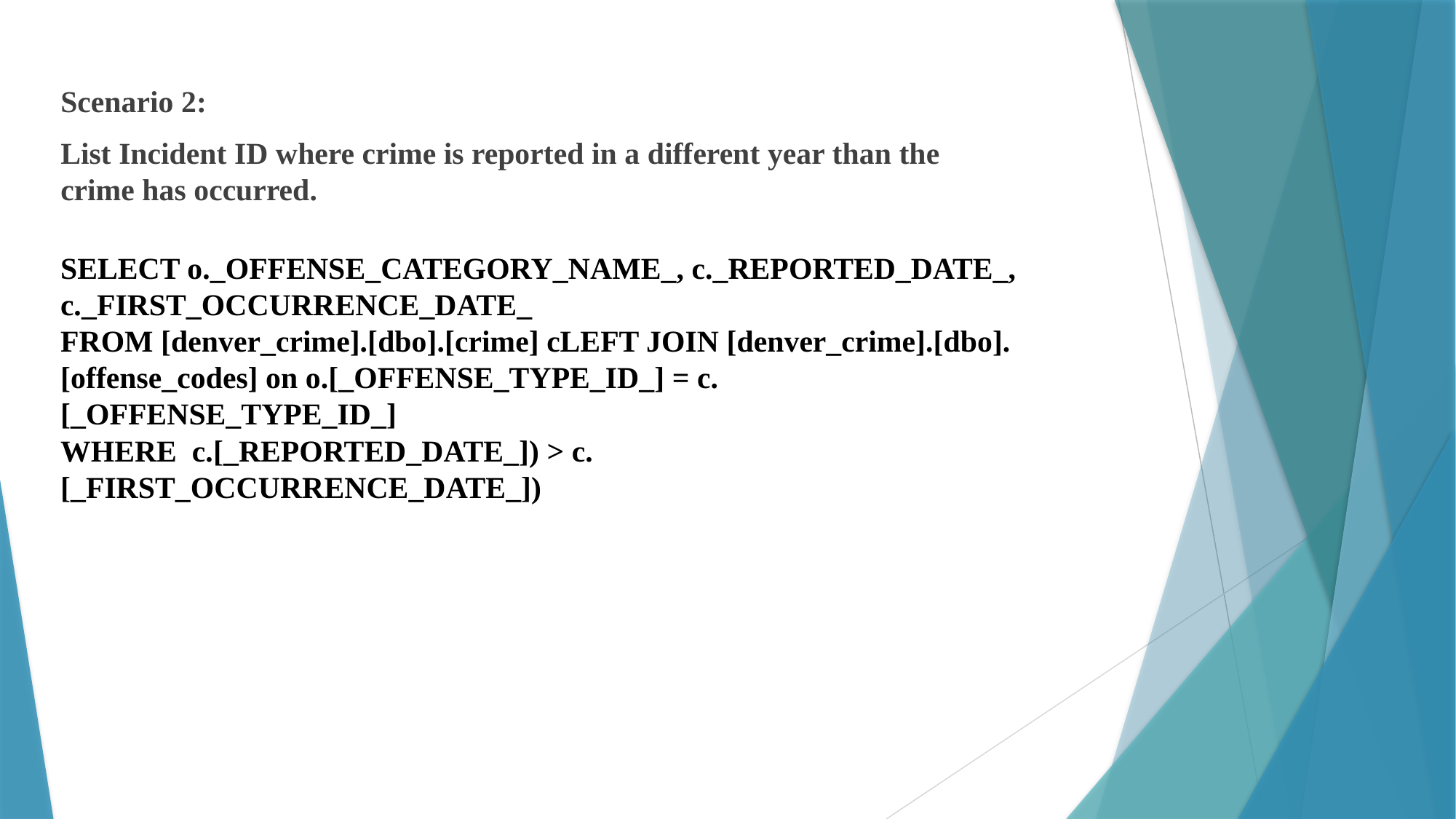

Scenario 2:
List Incident ID where crime is reported in a different year than the crime has occurred.

SELECT o._OFFENSE_CATEGORY_NAME_, c._REPORTED_DATE_, c._FIRST_OCCURRENCE_DATE_
FROM [denver_crime].[dbo].[crime] cLEFT JOIN [denver_crime].[dbo]. [offense_codes] on o.[_OFFENSE_TYPE_ID_] = c.[_OFFENSE_TYPE_ID_]
WHERE  c.[_REPORTED_DATE_]) > c.[_FIRST_OCCURRENCE_DATE_])